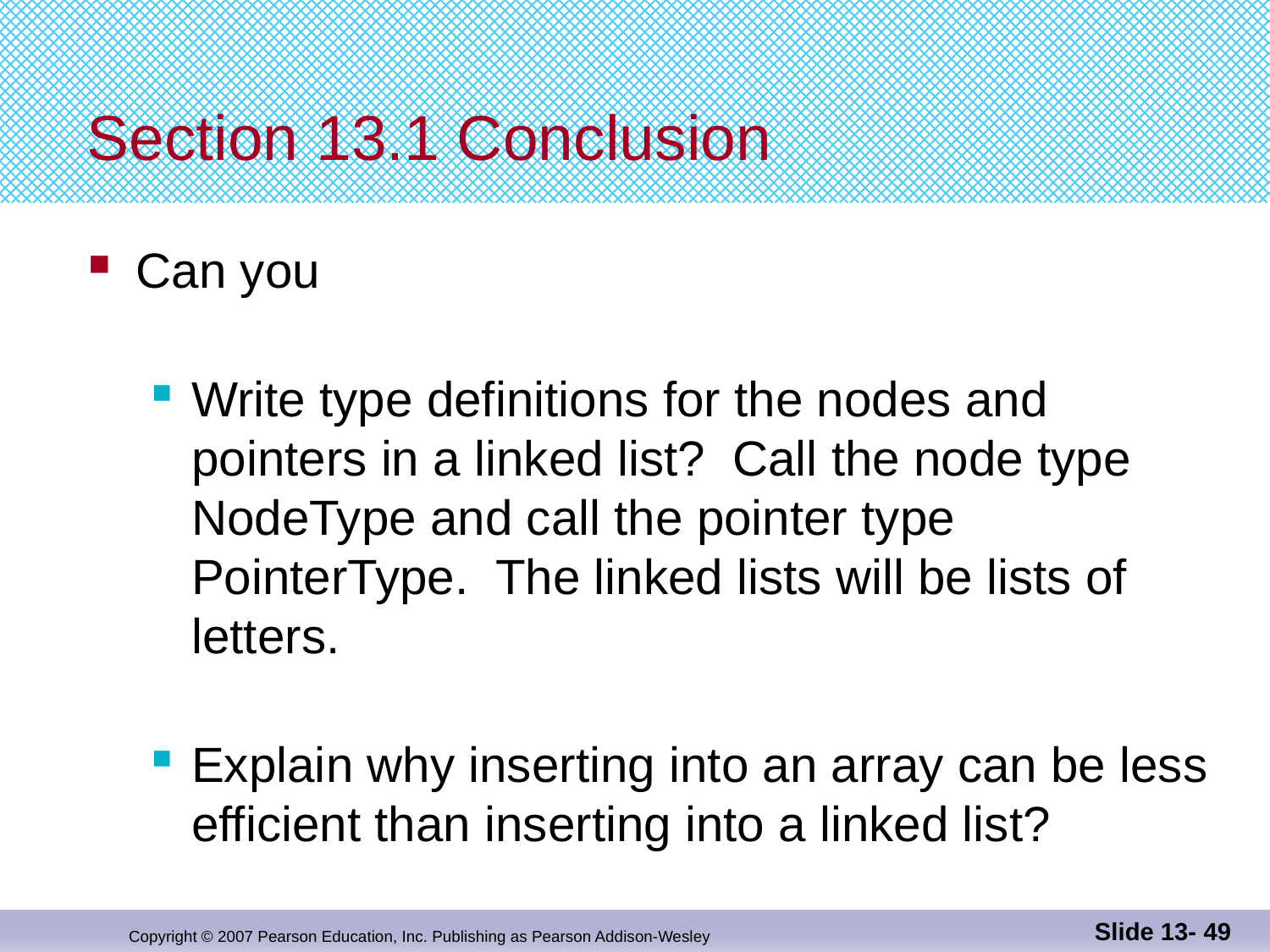

# Section 13.1 Conclusion
Can you
Write type definitions for the nodes and pointers in a linked list?  Call the node type NodeType and call the pointer type PointerType.  The linked lists will be lists of letters.
Explain why inserting into an array can be less
efficient than inserting into a linked list?
Slide 13- 49